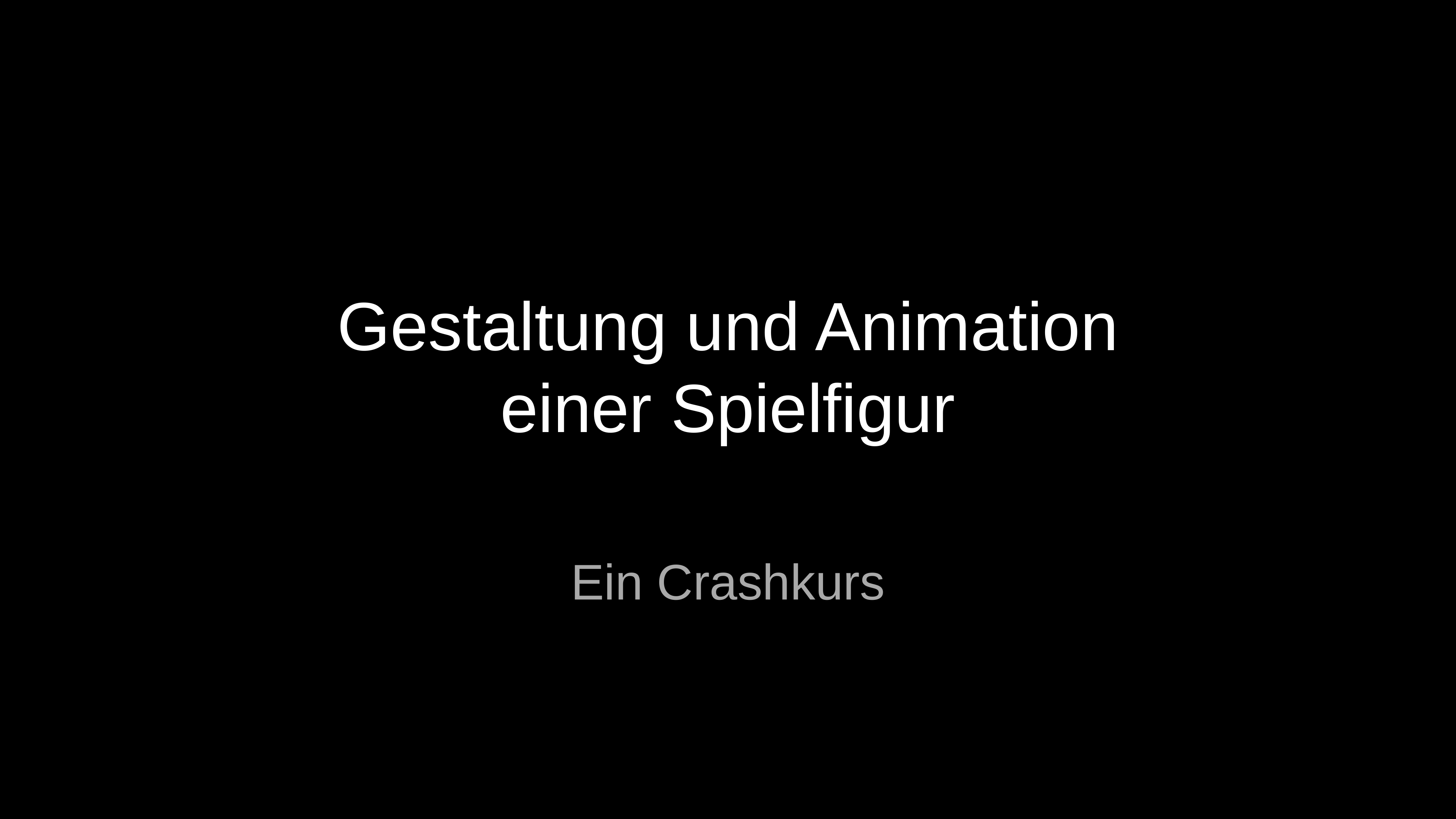

# Gestaltung und Animation
einer Spielfigur
Ein Crashkurs